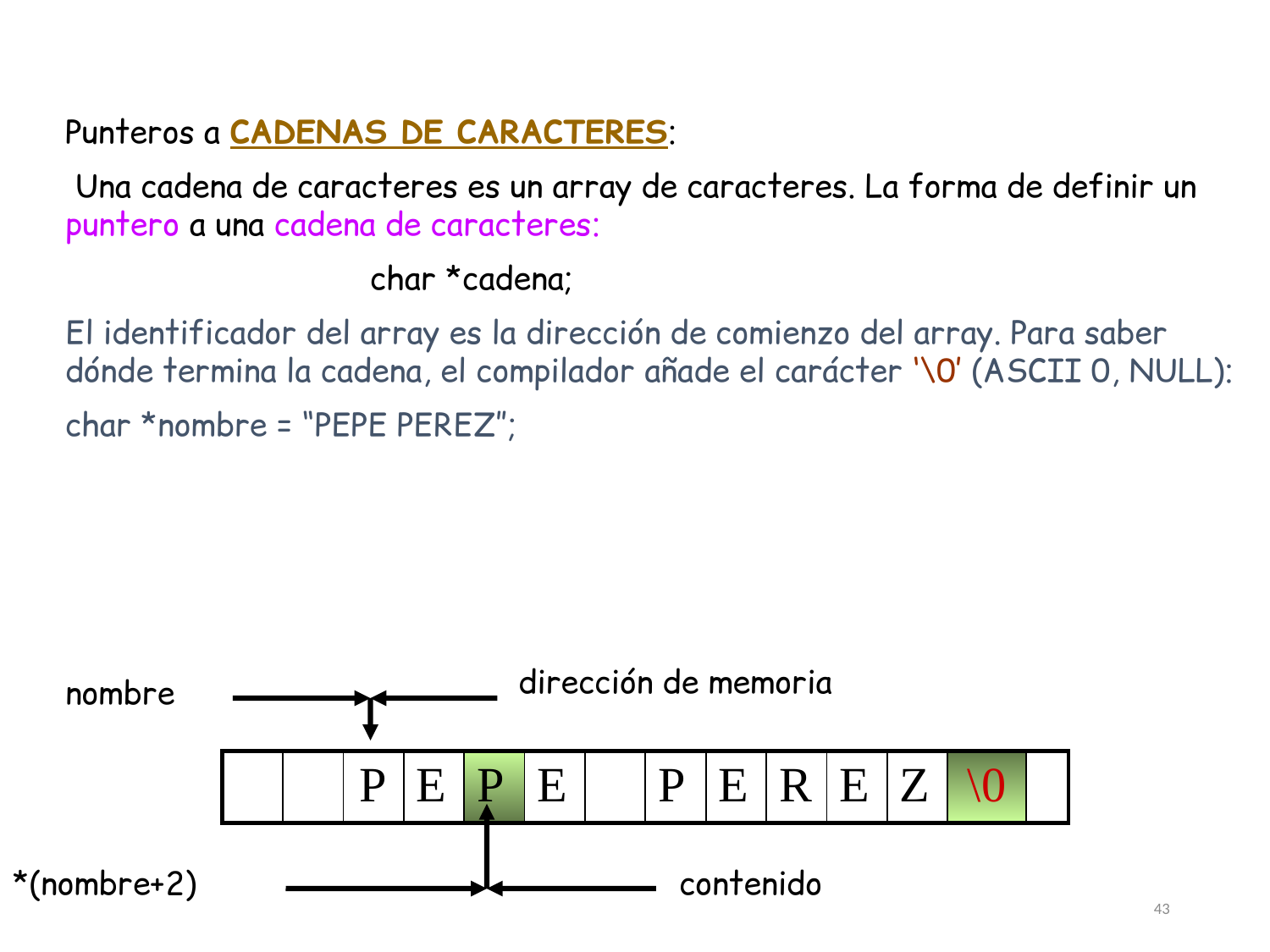

Punteros a CADENAS DE CARACTERES:
 Una cadena de caracteres es un array de caracteres. La forma de definir un puntero a una cadena de caracteres:
                                char *cadena;
El identificador del array es la dirección de comienzo del array. Para saber dónde termina la cadena, el compilador añade el carácter ‘\0’ (ASCII 0, NULL):
char *nombre = “PEPE PEREZ”;

  dirección de memoria
nombre

|  |  | P | E | P | E |  | P | E | R | E | Z | \0 |  |
| --- | --- | --- | --- | --- | --- | --- | --- | --- | --- | --- | --- | --- | --- |

*(nombre+2)
contenido

43